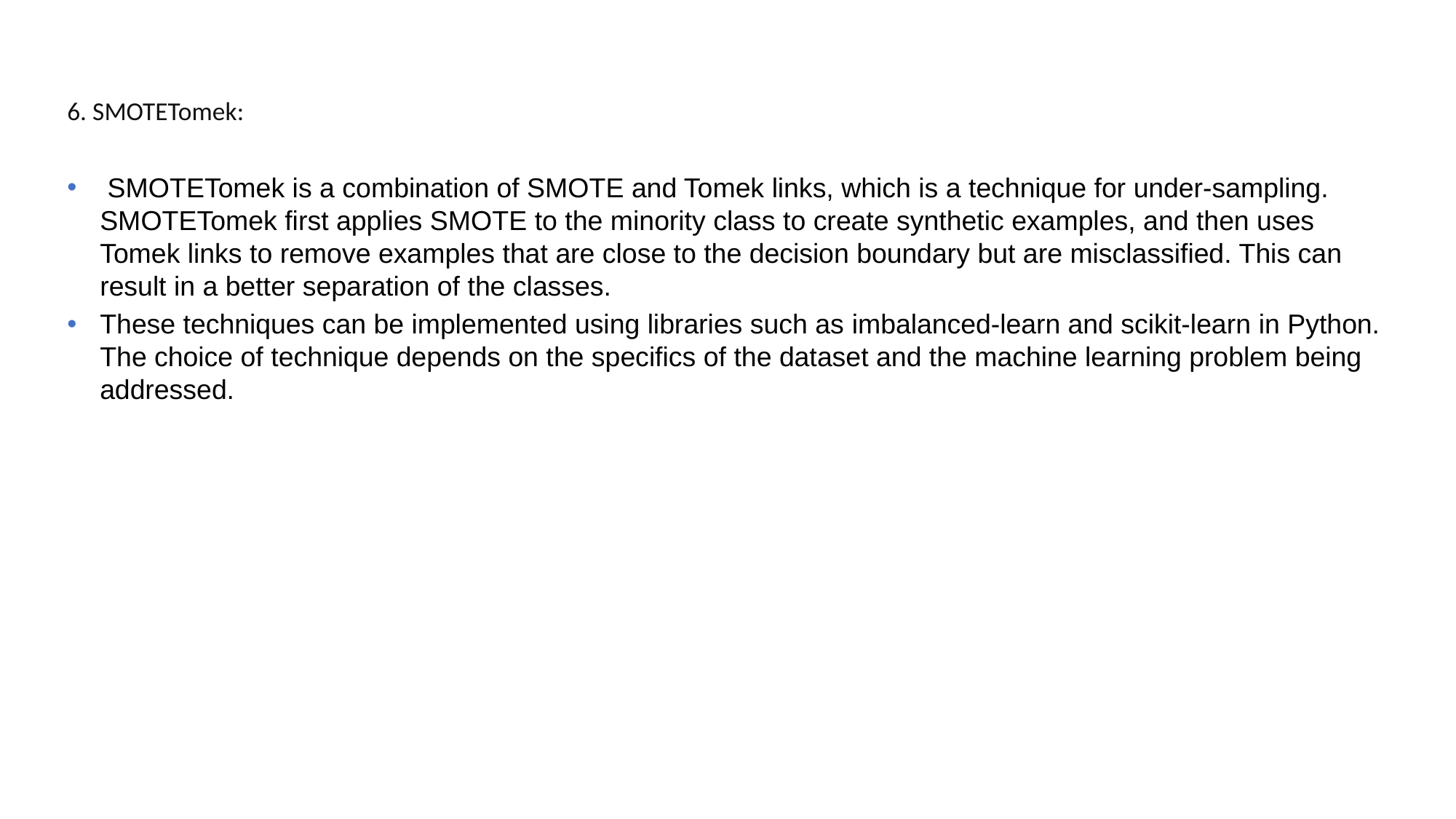

6. SMOTETomek:

 SMOTETomek is a combination of SMOTE and Tomek links, which is a technique for under-sampling. SMOTETomek first applies SMOTE to the minority class to create synthetic examples, and then uses Tomek links to remove examples that are close to the decision boundary but are misclassified. This can result in a better separation of the classes.
These techniques can be implemented using libraries such as imbalanced-learn and scikit-learn in Python. The choice of technique depends on the specifics of the dataset and the machine learning problem being addressed.